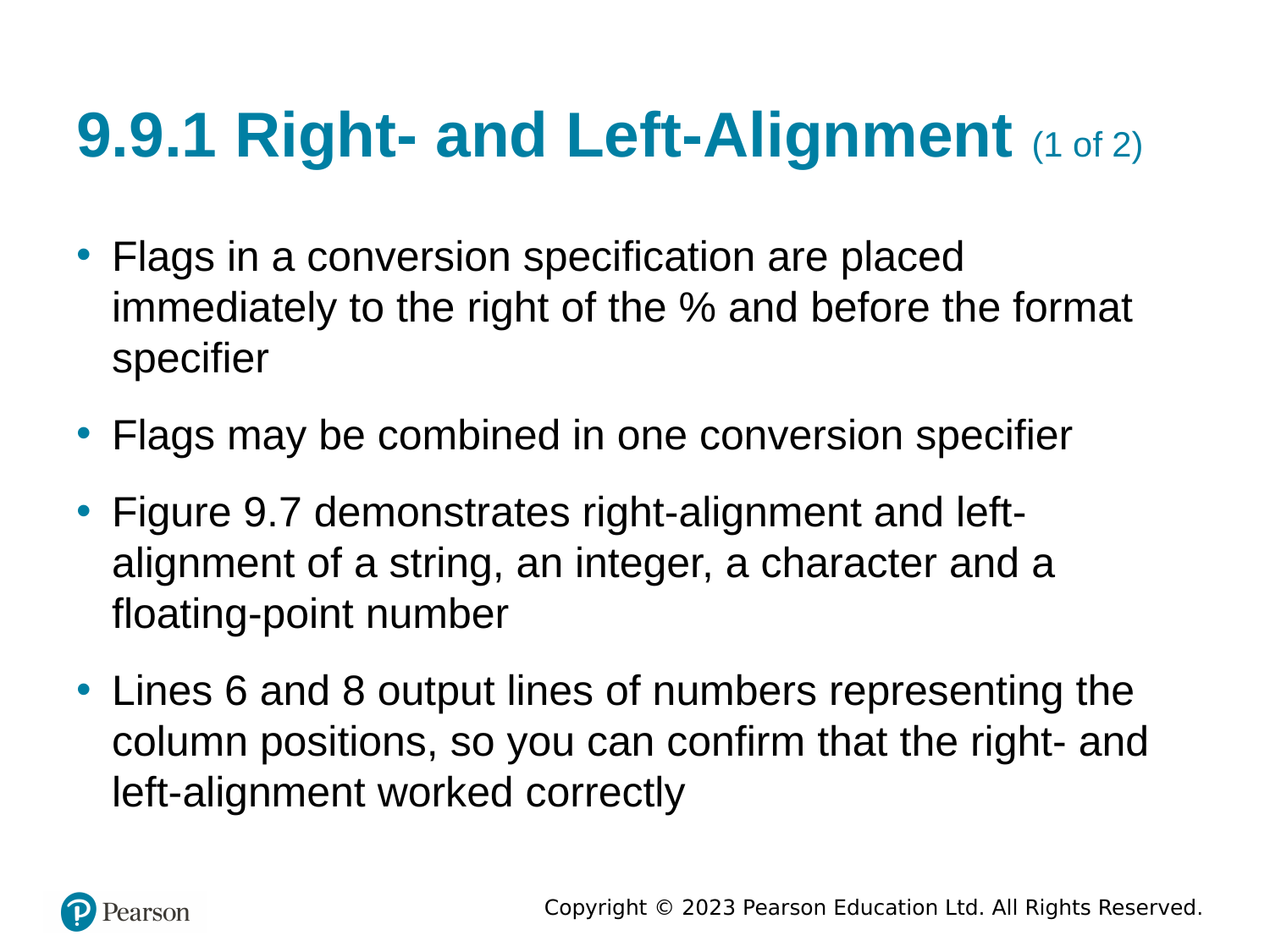

# 9.9.1 Right- and Left-Alignment (1 of 2)
Flags in a conversion specification are placed immediately to the right of the % and before the format specifier
Flags may be combined in one conversion specifier
Figure 9.7 demonstrates right-alignment and left-alignment of a string, an integer, a character and a floating-point number
Lines 6 and 8 output lines of numbers representing the column positions, so you can confirm that the right- and left-alignment worked correctly